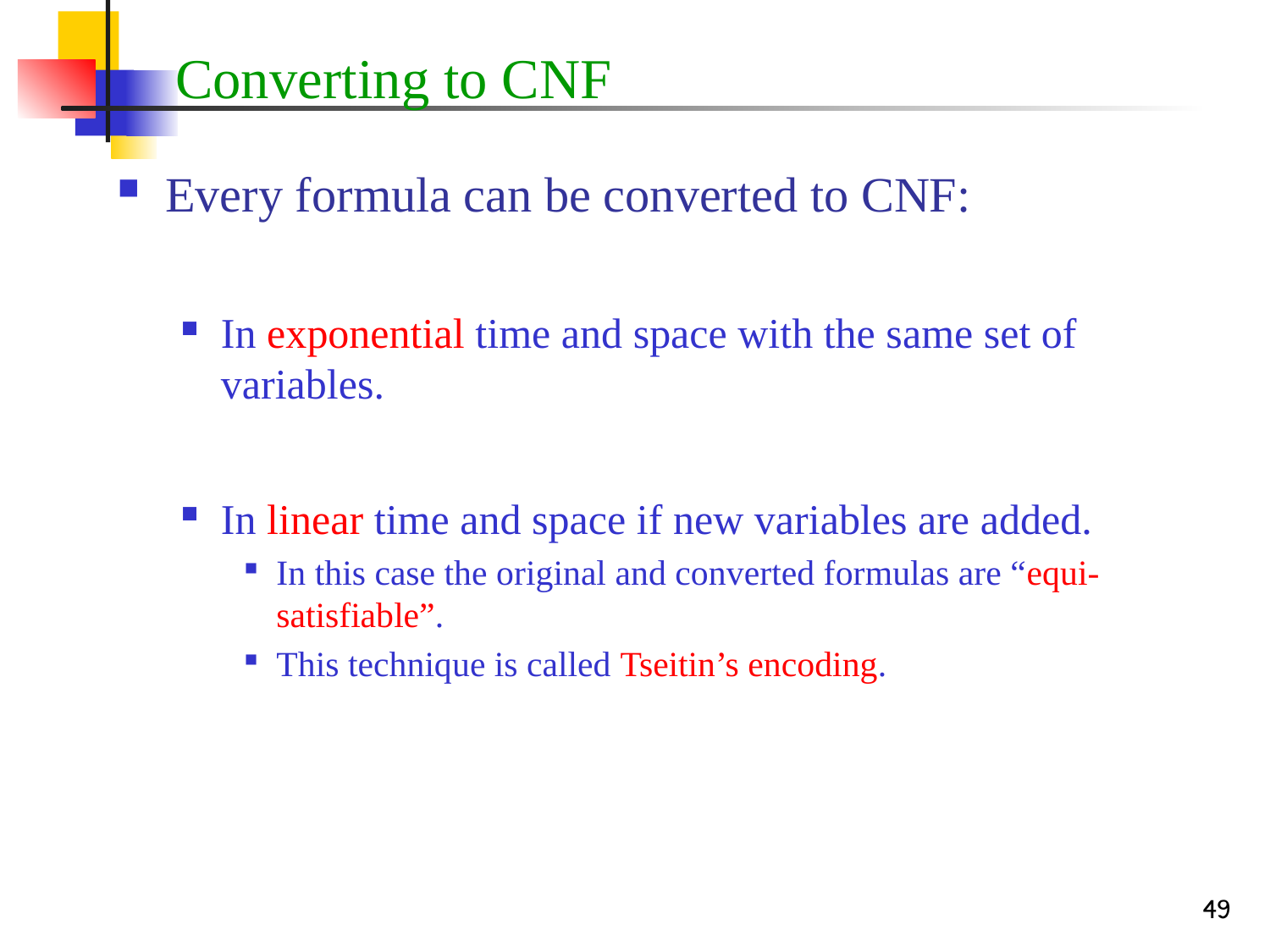

# Converting to CNF
Every formula can be converted to CNF:

In exponential time and space with the same set of variables.

In linear time and space if new variables are added.
In this case the original and converted formulas are “equi-satisfiable”.
This technique is called Tseitin’s encoding.
49